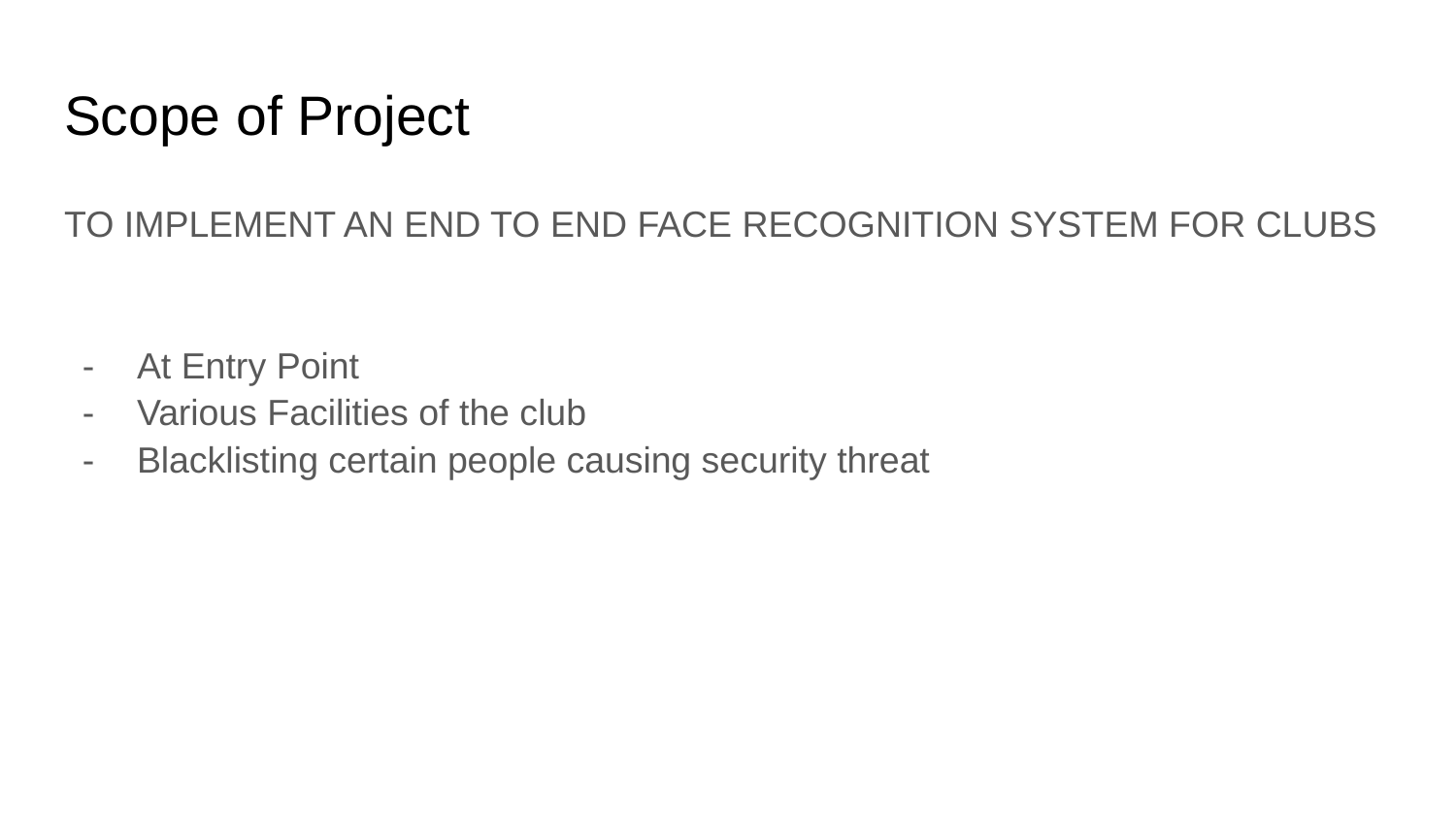

# Scope of Project
TO IMPLEMENT AN END TO END FACE RECOGNITION SYSTEM FOR CLUBS

At Entry Point
Various Facilities of the club
Blacklisting certain people causing security threat